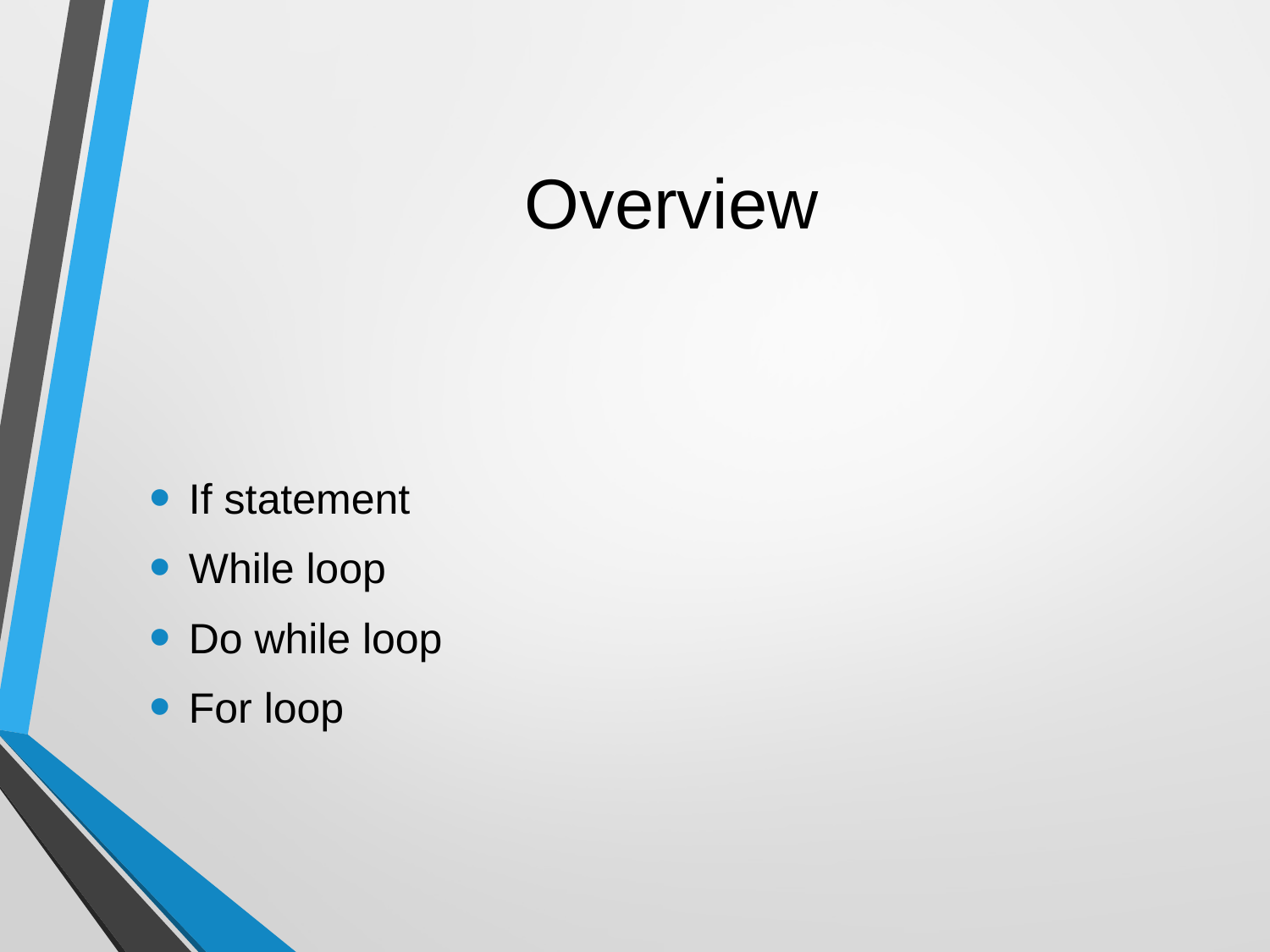

# Overview
If statement
While loop
Do while loop
For loop